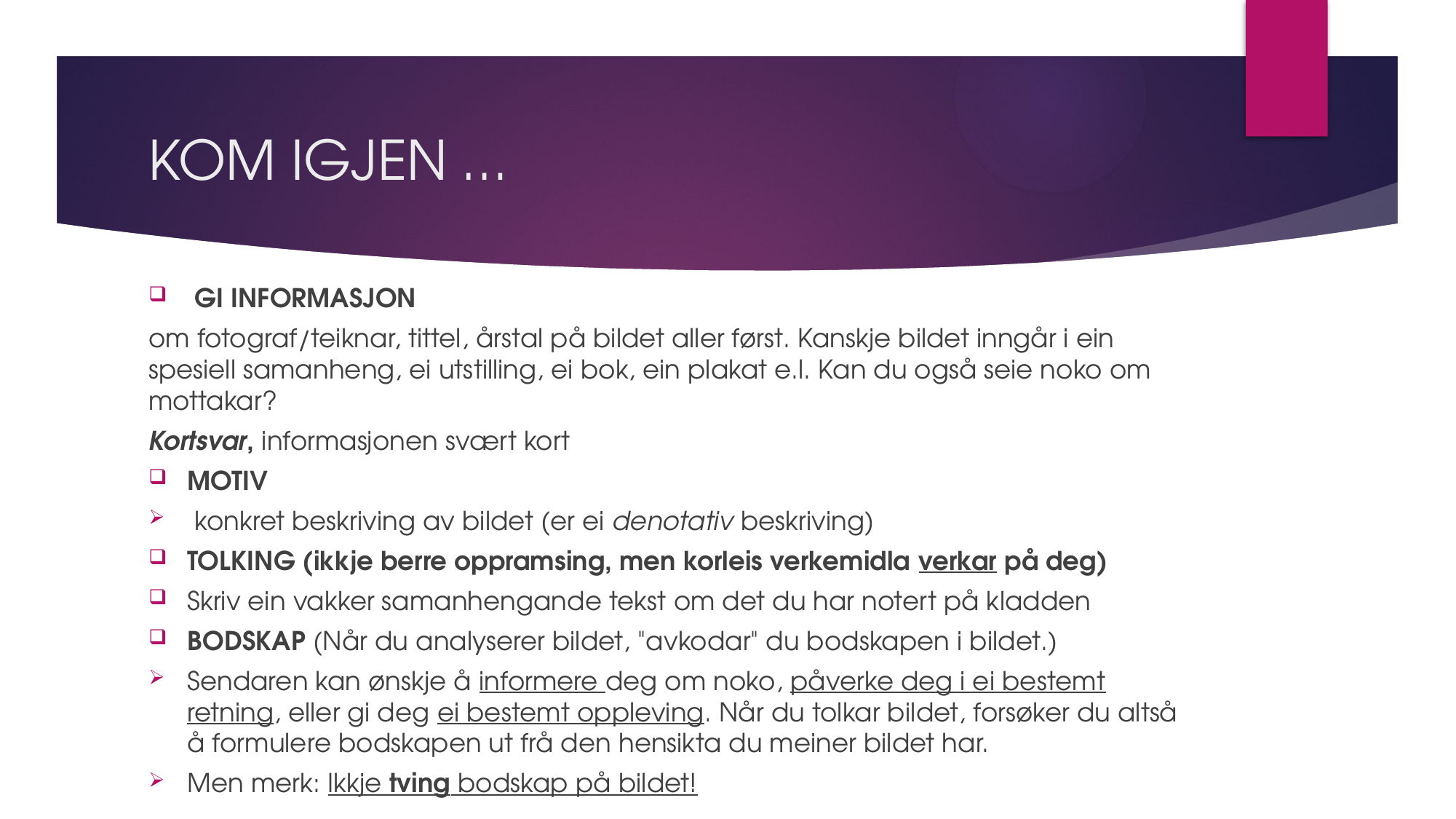

# KOM IGJEN …
 GI INFORMASJON
om fotograf/teiknar, tittel, årstal på bildet aller først. Kanskje bildet inngår i ein spesiell samanheng, ei utstilling, ei bok, ein plakat e.l. Kan du også seie noko om mottakar?
Kortsvar, informasjonen svært kort
MOTIV
 konkret beskriving av bildet (er ei denotativ beskriving)
TOLKING (ikkje berre oppramsing, men korleis verkemidla verkar på deg)
Skriv ein vakker samanhengande tekst om det du har notert på kladden
BODSKAP (Når du analyserer bildet, "avkodar" du bodskapen i bildet.)
Sendaren kan ønskje å informere deg om noko, påverke deg i ei bestemt retning, eller gi deg ei bestemt oppleving. Når du tolkar bildet, forsøker du altså å formulere bodskapen ut frå den hensikta du meiner bildet har.
Men merk: Ikkje tving bodskap på bildet!